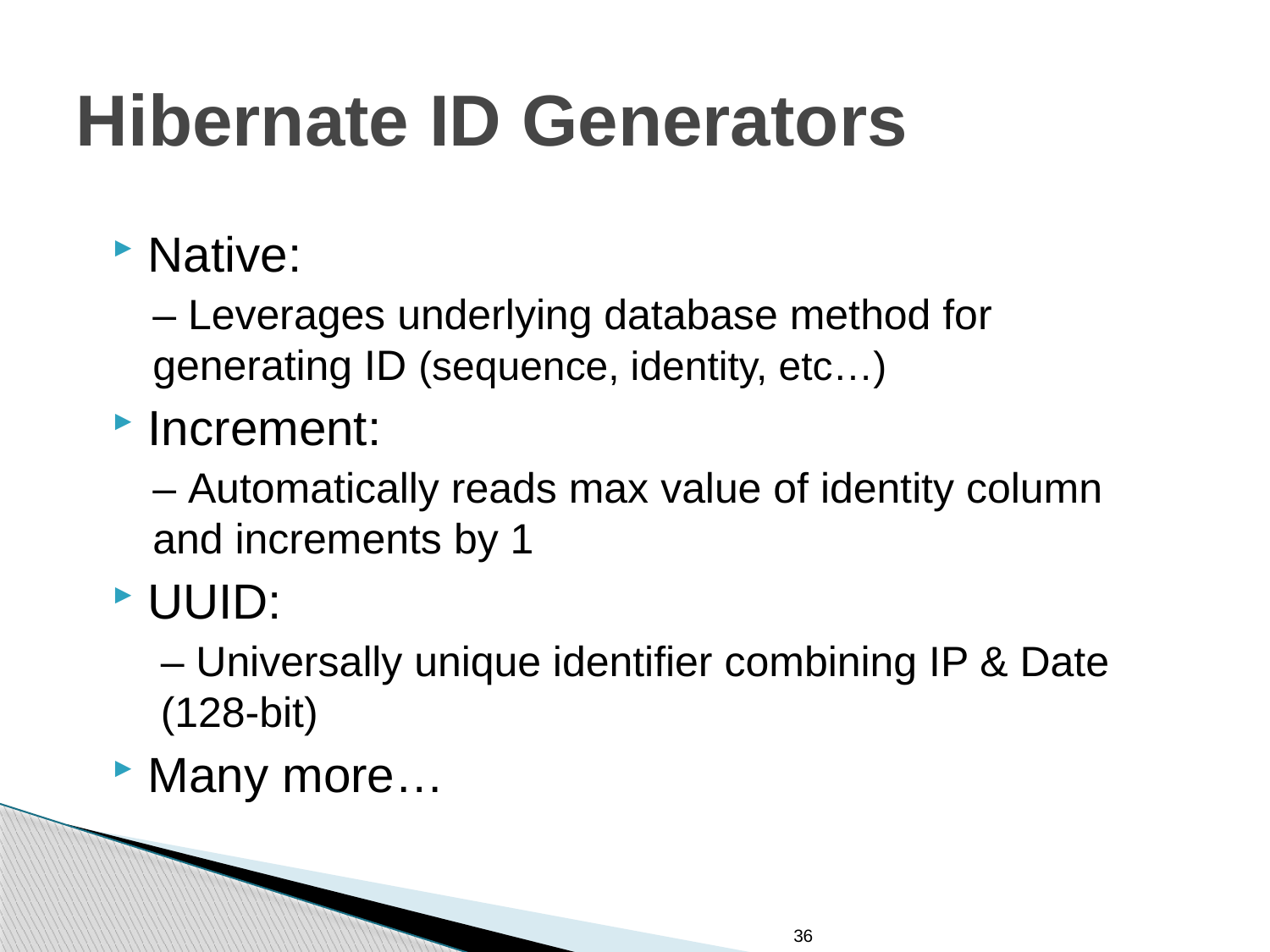

# Hibernate ID Generators
Native:
– Leverages underlying database method for generating ID (sequence, identity, etc…)
Increment:
– Automatically reads max value of identity column and increments by 1
UUID:
– Universally unique identifier combining IP & Date (128-bit)
Many more…

36